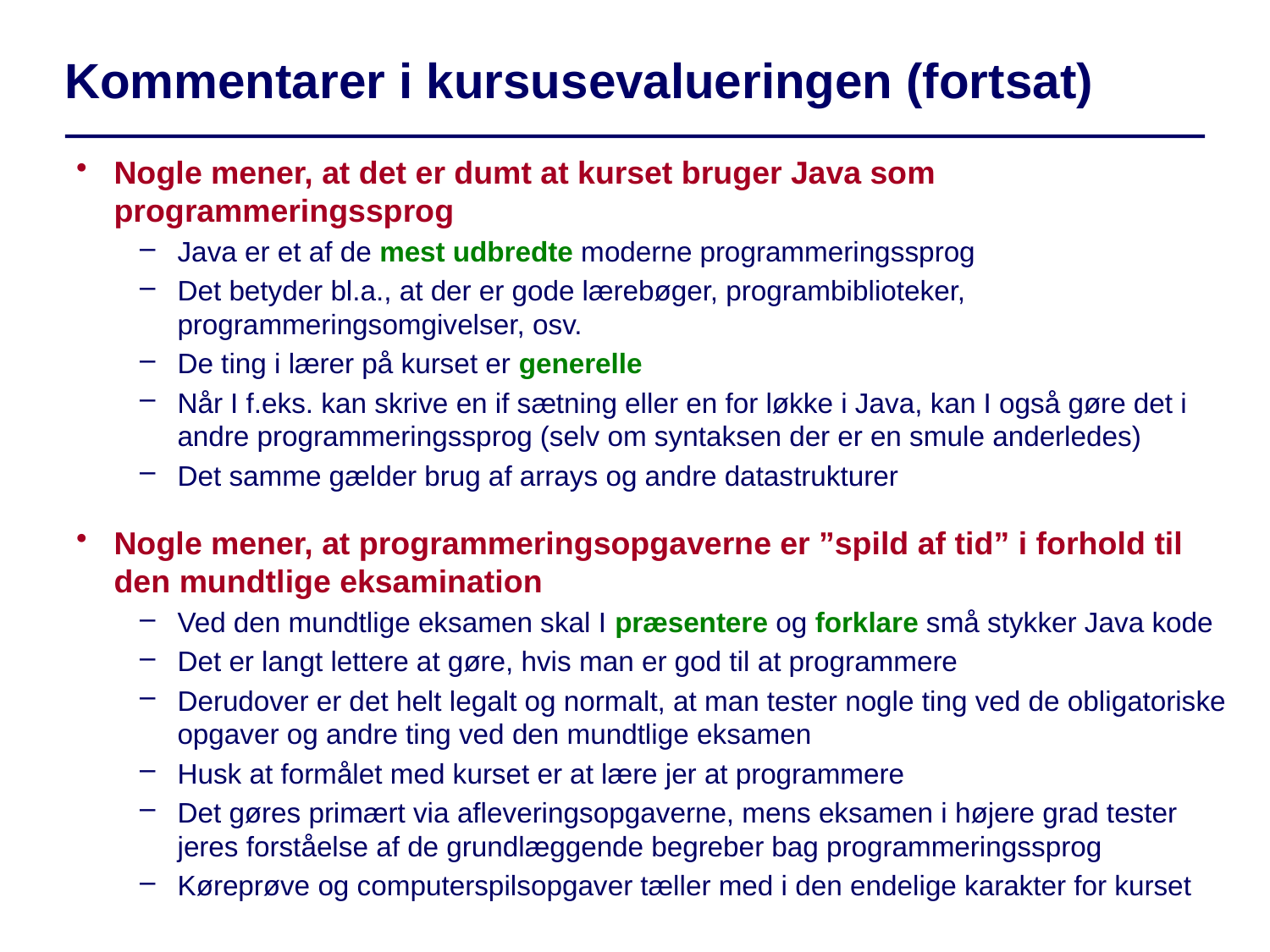

# Kommentarer i kursusevalueringen (fortsat)
Nogle mener, at det er dumt at kurset bruger Java som programmeringssprog
Java er et af de mest udbredte moderne programmeringssprog
Det betyder bl.a., at der er gode lærebøger, programbiblioteker, programmeringsomgivelser, osv.
De ting i lærer på kurset er generelle
Når I f.eks. kan skrive en if sætning eller en for løkke i Java, kan I også gøre det i andre programmeringssprog (selv om syntaksen der er en smule anderledes)
Det samme gælder brug af arrays og andre datastrukturer
Nogle mener, at programmeringsopgaverne er ”spild af tid” i forhold til den mundtlige eksamination
Ved den mundtlige eksamen skal I præsentere og forklare små stykker Java kode
Det er langt lettere at gøre, hvis man er god til at programmere
Derudover er det helt legalt og normalt, at man tester nogle ting ved de obligatoriske opgaver og andre ting ved den mundtlige eksamen
Husk at formålet med kurset er at lære jer at programmere
Det gøres primært via afleveringsopgaverne, mens eksamen i højere grad tester jeres forståelse af de grundlæggende begreber bag programmeringssprog
Køreprøve og computerspilsopgaver tæller med i den endelige karakter for kurset